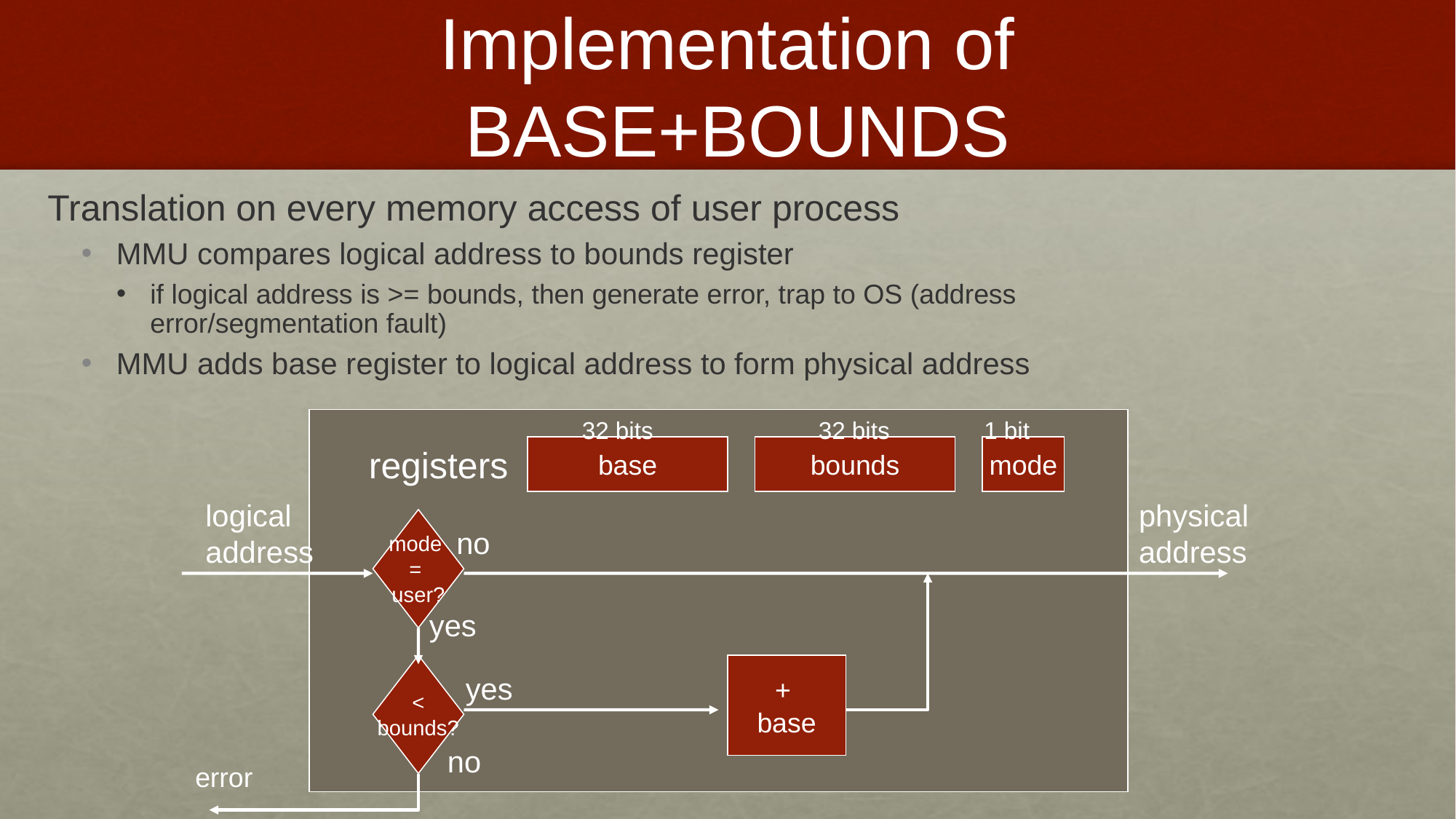

# Implementation of BASE+BOUNDS
Translation on every memory access of user process
MMU compares logical address to bounds register
if logical address is >= bounds, then generate error, trap to OS (address error/segmentation fault)
MMU adds base register to logical address to form physical address

32 bits
32 bits
1 bit
base
bounds
mode
registers
logical
address
physical
address
mode
=
user?
no

yes

<
bounds?
+
base
yes

no
error